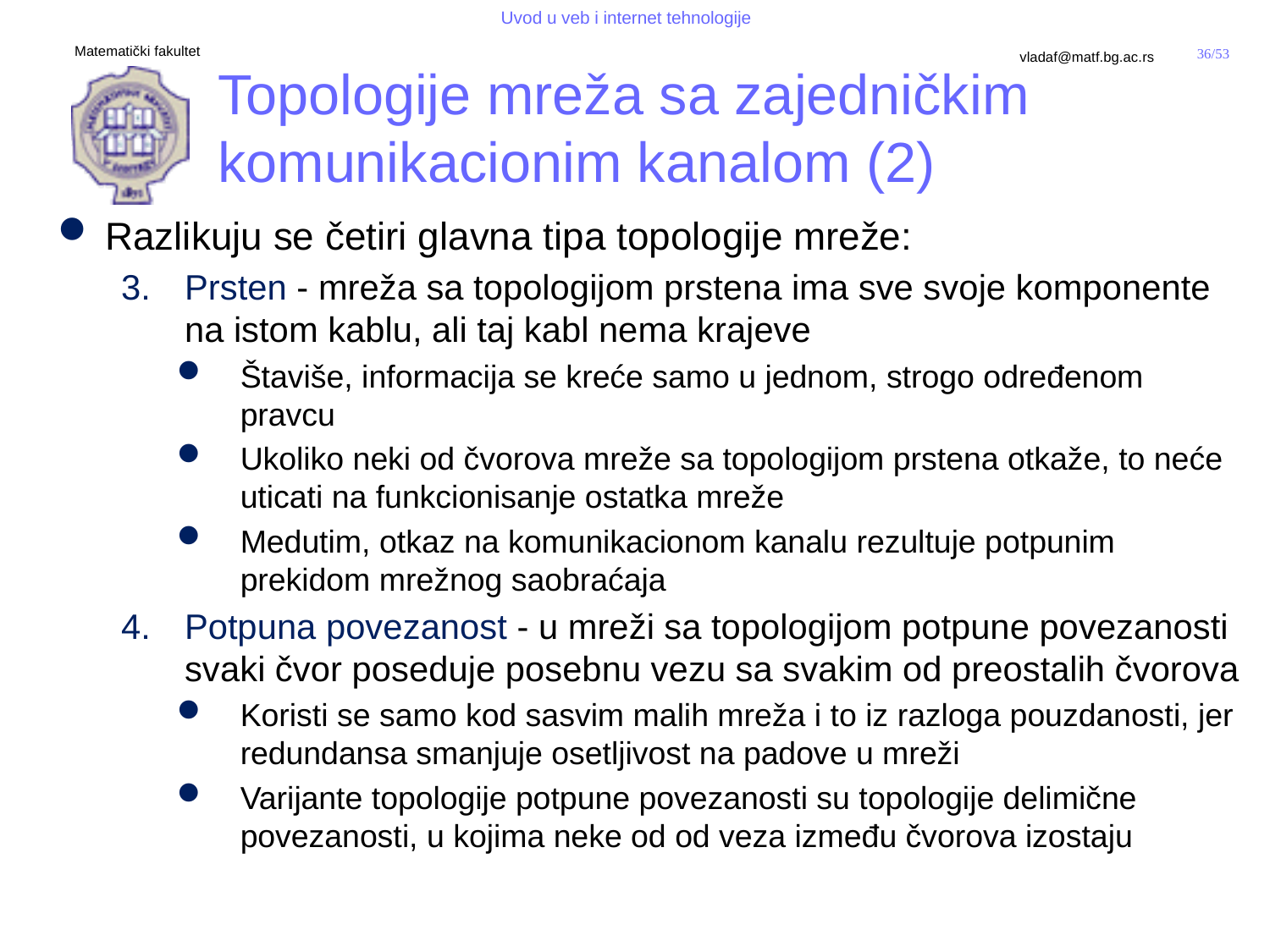

# Topologije mreža sa zajedničkim komunikacionim kanalom (2)
Razlikuju se četiri glavna tipa topologije mreže:
Prsten - mreža sa topologijom prstena ima sve svoje komponente na istom kablu, ali taj kabl nema krajeve
Štaviše, informacija se kreće samo u jednom, strogo određenom pravcu
Ukoliko neki od čvorova mreže sa topologijom prstena otkaže, to neće uticati na funkcionisanje ostatka mreže
Medutim, otkaz na komunikacionom kanalu rezultuje potpunim prekidom mrežnog saobraćaja
Potpuna povezanost - u mreži sa topologijom potpune povezanosti svaki čvor poseduje posebnu vezu sa svakim od preostalih čvorova
Koristi se samo kod sasvim malih mreža i to iz razloga pouzdanosti, jer redundansa smanjuje osetljivost na padove u mreži
Varijante topologije potpune povezanosti su topologije delimične povezanosti, u kojima neke od od veza između čvorova izostaju